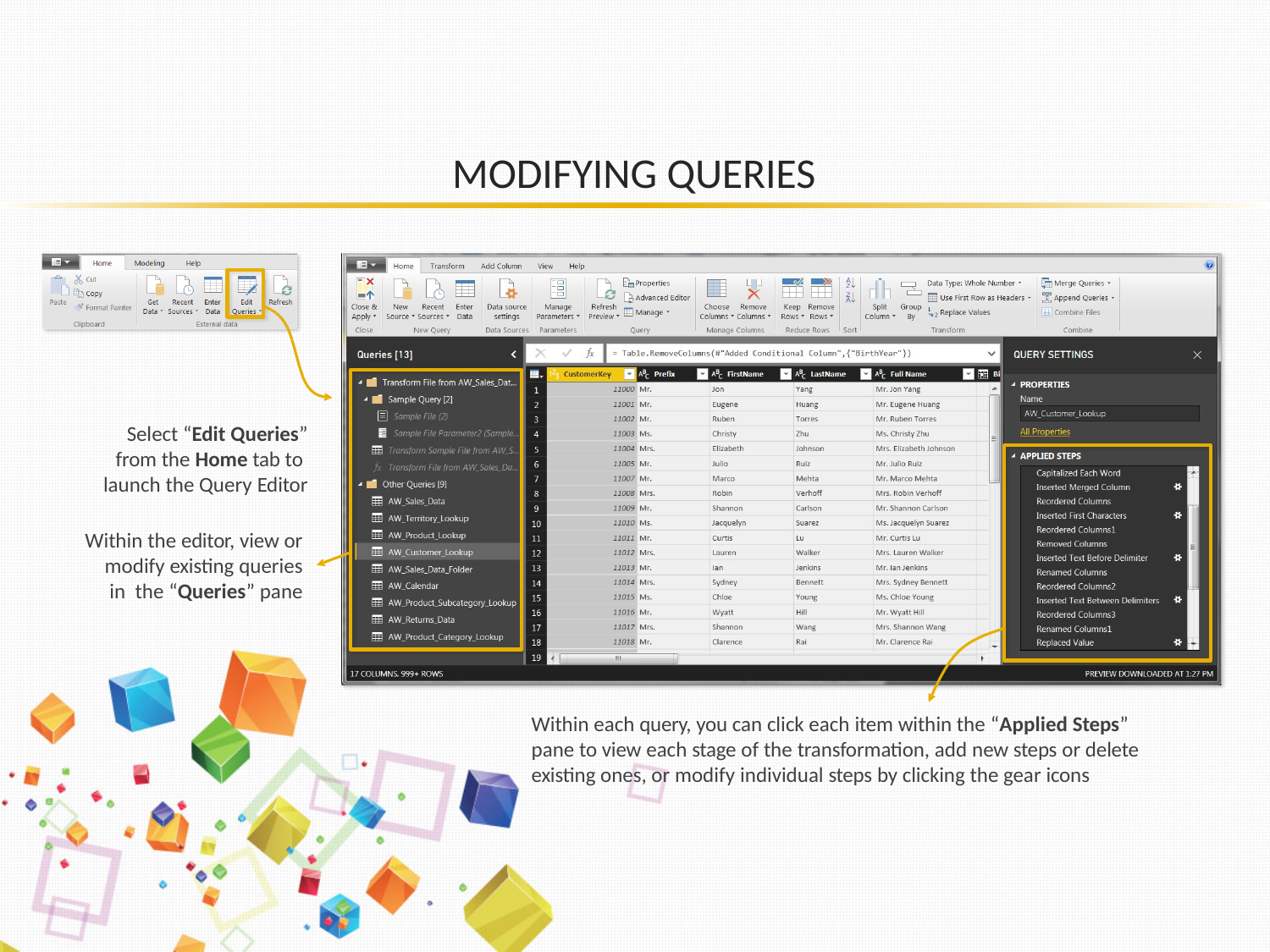

# MODIFYING QUERIES

Select “Edit Queries”  from the Home tab to  launch the Query Editor

Within the editor, view or  modify existing queries in  the “Queries” pane

Within each query, you can click each item within the “Applied Steps”  pane to view each stage of the transformation, add new steps or delete  existing ones, or modify individual steps by clicking the gear icons